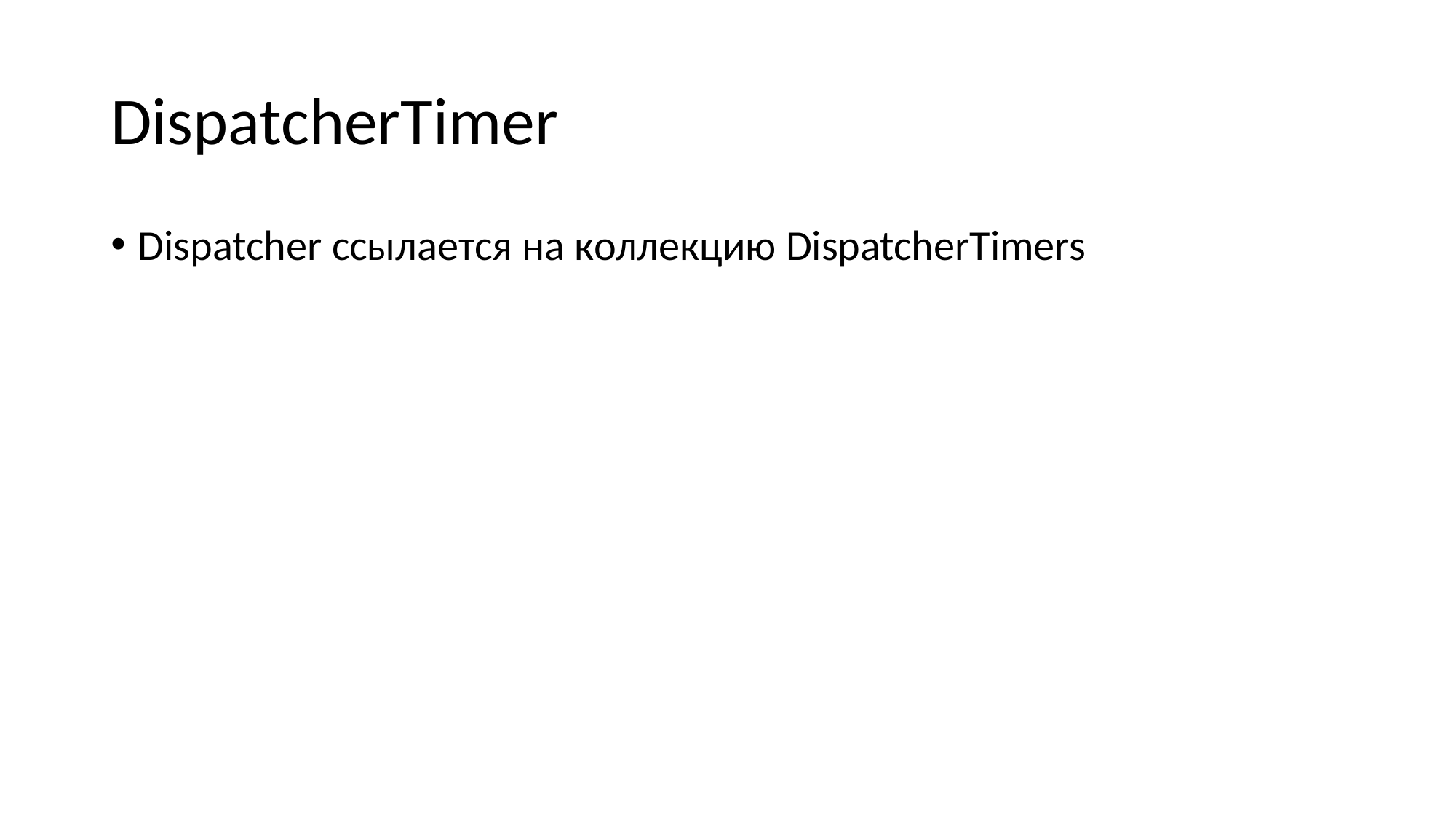

# DispatcherTimer
Dispatcher ссылается на коллекцию DispatcherTimers